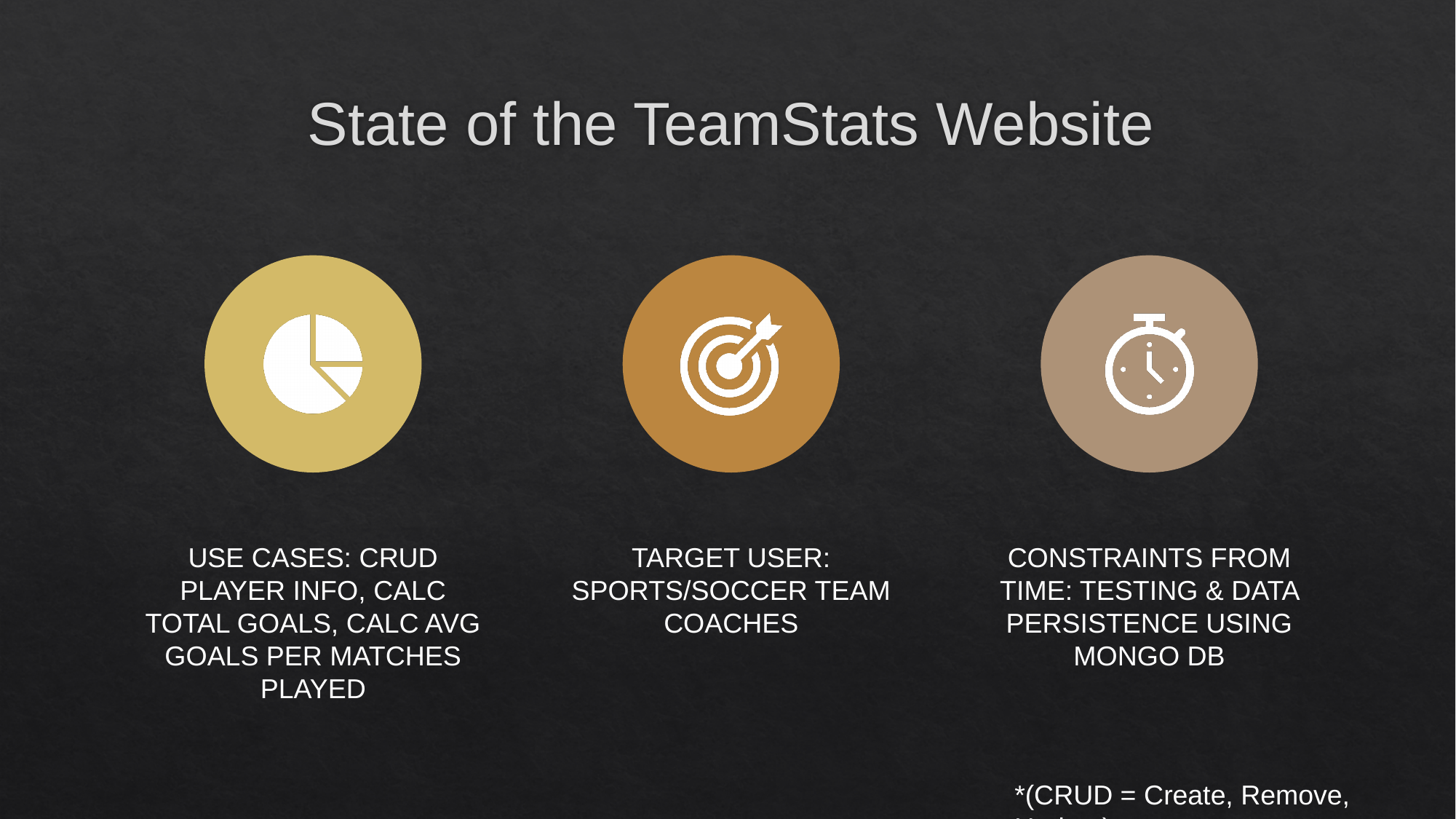

# State of the TeamStats Website
Use cases: CRUD player info, calc total goals, calc avg goals per matches played
Target user: sports/soccer team coaches
constraints from time: testing & data persistence using mongo db
*(CRUD = Create, Remove, Update)